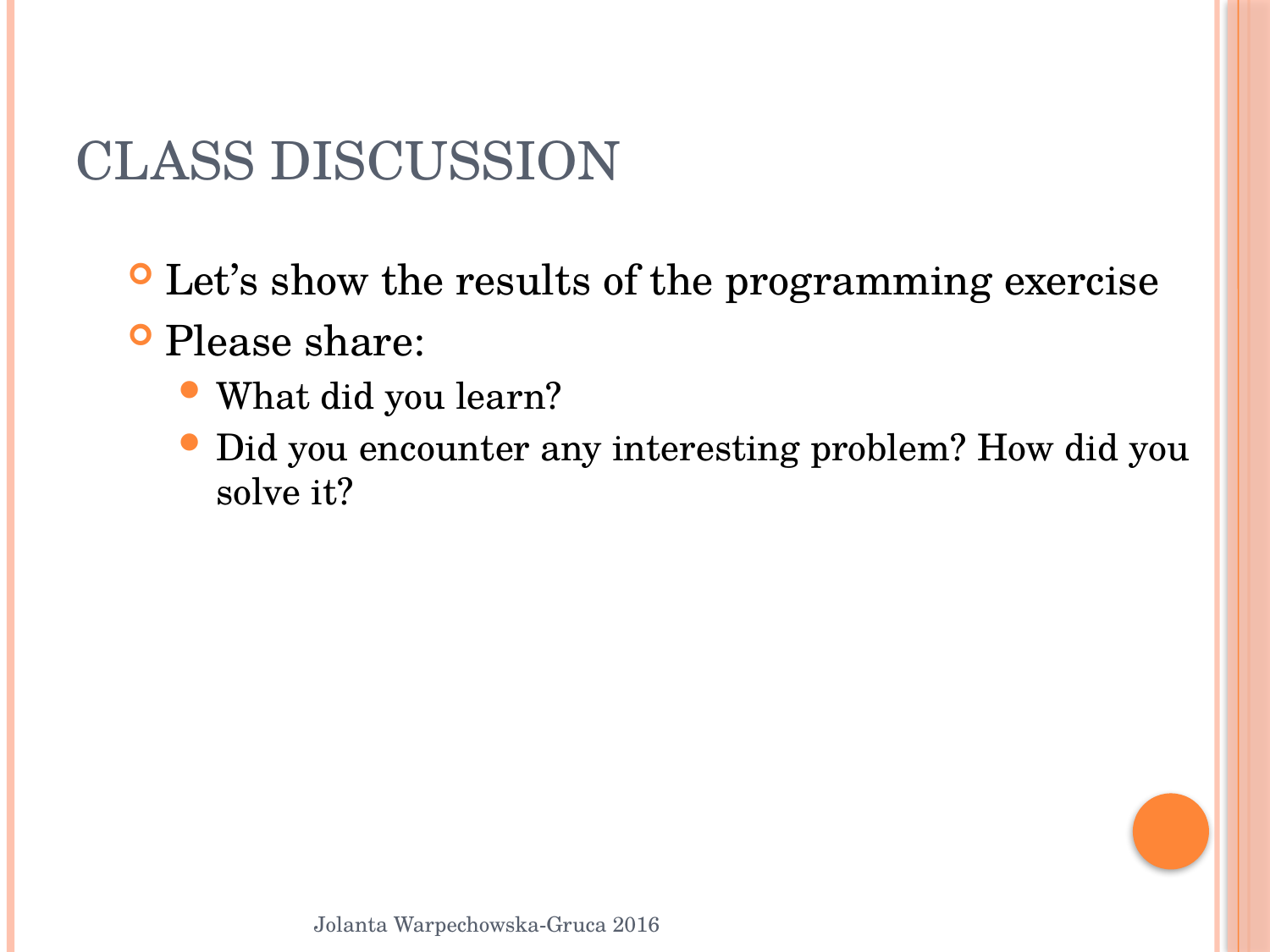

# Class Discussion
Let’s show the results of the programming exercise
Please share:
What did you learn?
Did you encounter any interesting problem? How did you solve it?

Jolanta Warpechowska-Gruca 2016
41